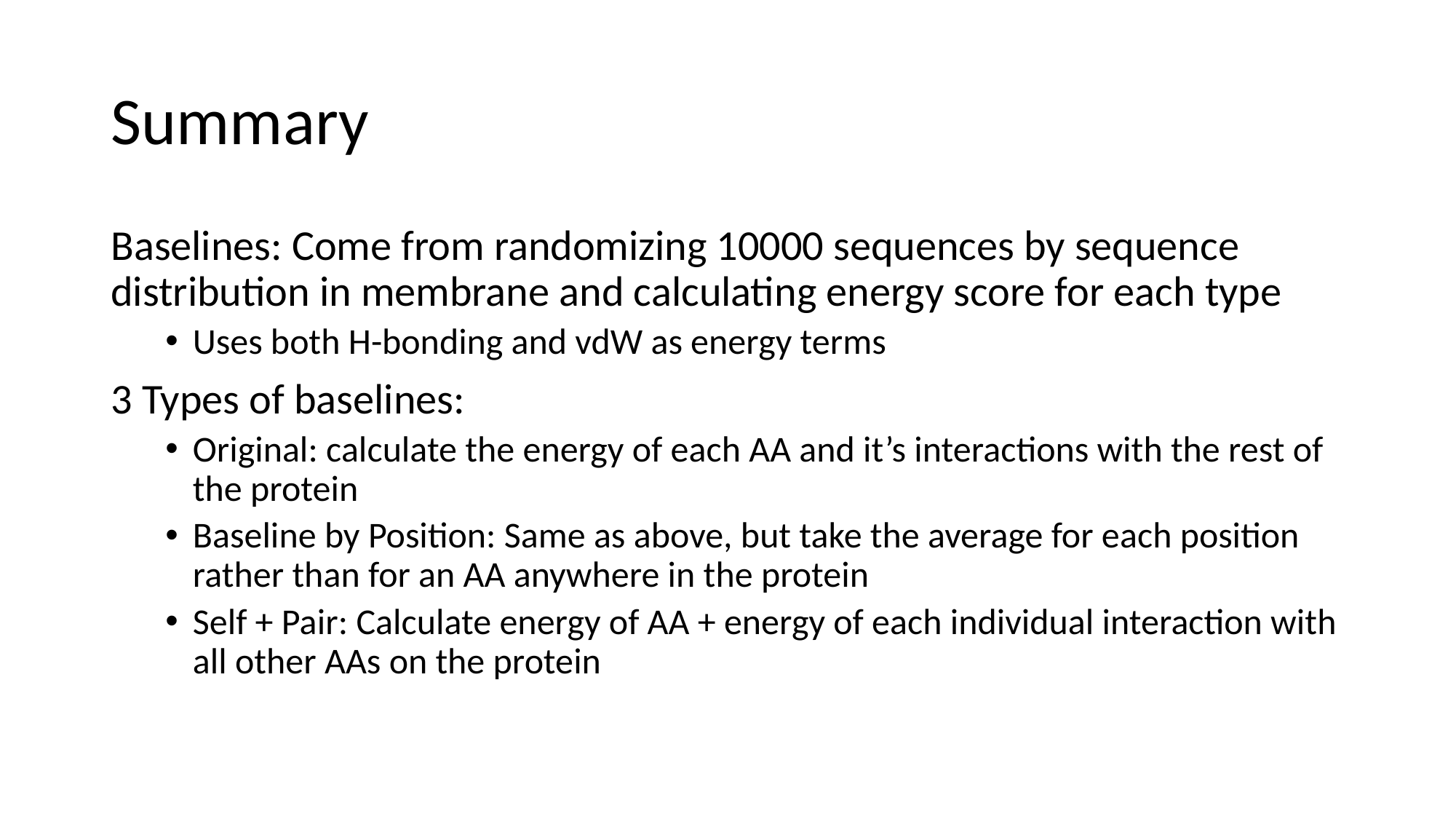

# Summary
Baselines: Come from randomizing 10000 sequences by sequence distribution in membrane and calculating energy score for each type
Uses both H-bonding and vdW as energy terms
3 Types of baselines:
Original: calculate the energy of each AA and it’s interactions with the rest of the protein
Baseline by Position: Same as above, but take the average for each position rather than for an AA anywhere in the protein
Self + Pair: Calculate energy of AA + energy of each individual interaction with all other AAs on the protein